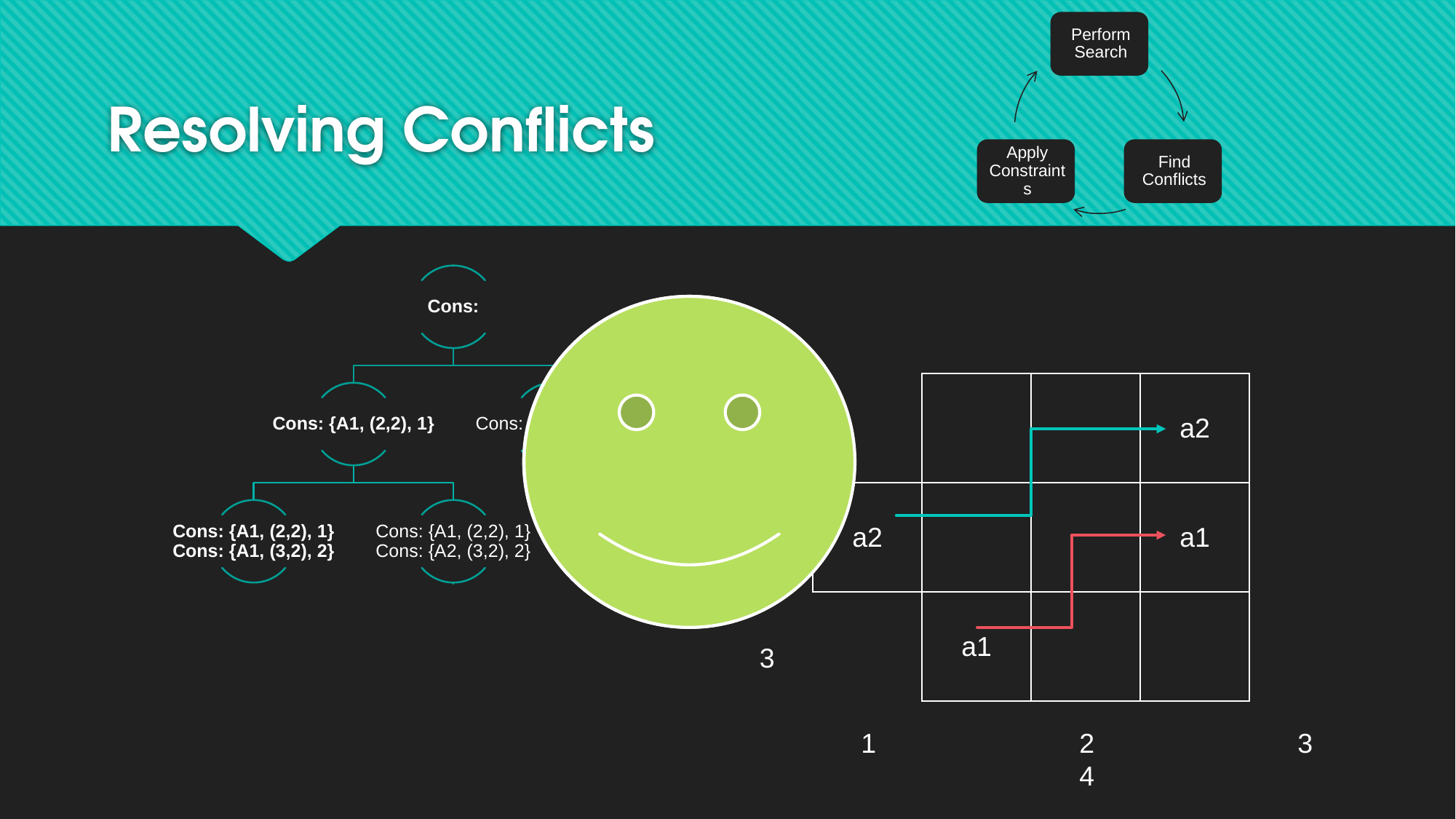

Perform Search
Find Conflicts
Apply Constraints
# Resolving Conflicts
Cons:
Cons: {A1, (2,2), 1}
Cons: {A1, (2,2), 1} Cons: {A1, (3,2), 2}
Cons: {A1, (2,2), 1} Cons: {A2, (3,2), 2}

Cons: {A2, (2,1), 1}

1

2

3
|  |  |  | a2 |
| --- | --- | --- | --- |
| a2 |  |  | a1 |
|  | a1 |  |  |

1		2		3		4